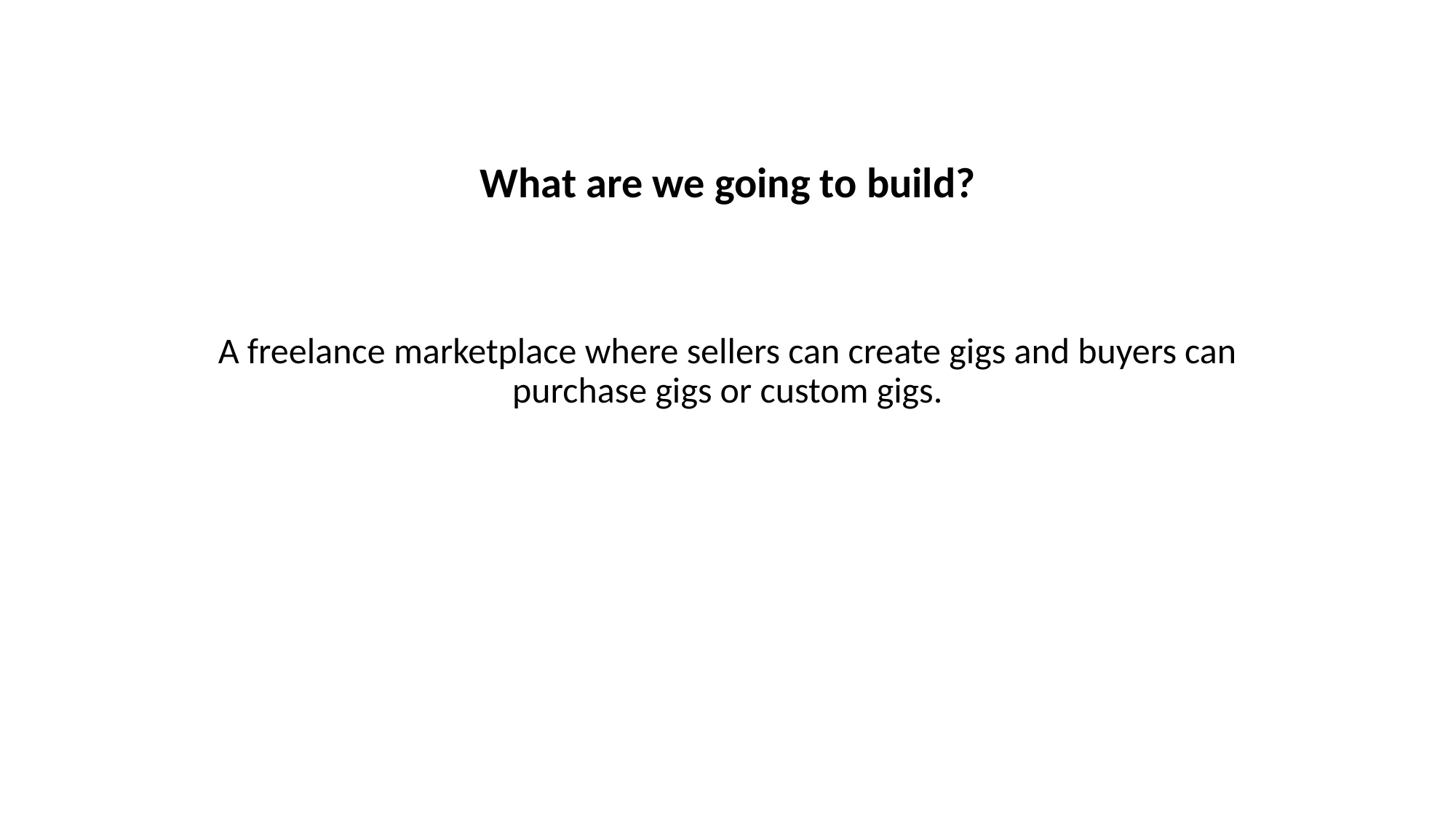

# What are we going to build?
A freelance marketplace where sellers can create gigs and buyers can purchase gigs or custom gigs.